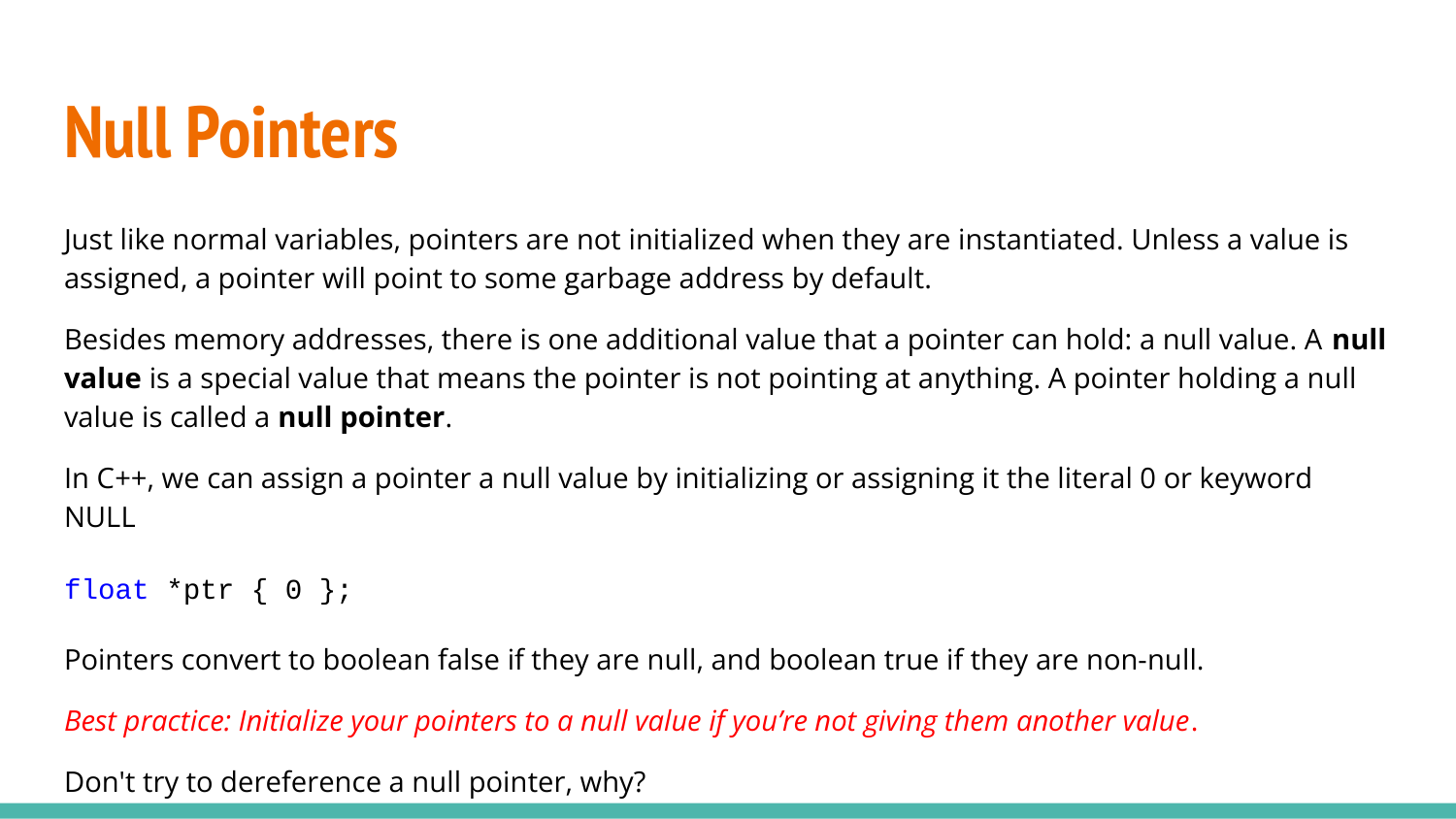

# Null Pointers
Just like normal variables, pointers are not initialized when they are instantiated. Unless a value is assigned, a pointer will point to some garbage address by default.
Besides memory addresses, there is one additional value that a pointer can hold: a null value. A null value is a special value that means the pointer is not pointing at anything. A pointer holding a null value is called a null pointer.
In C++, we can assign a pointer a null value by initializing or assigning it the literal 0 or keyword NULL
float *ptr { 0 };
Pointers convert to boolean false if they are null, and boolean true if they are non-null.
Best practice: Initialize your pointers to a null value if you’re not giving them another value.
Don't try to dereference a null pointer, why?